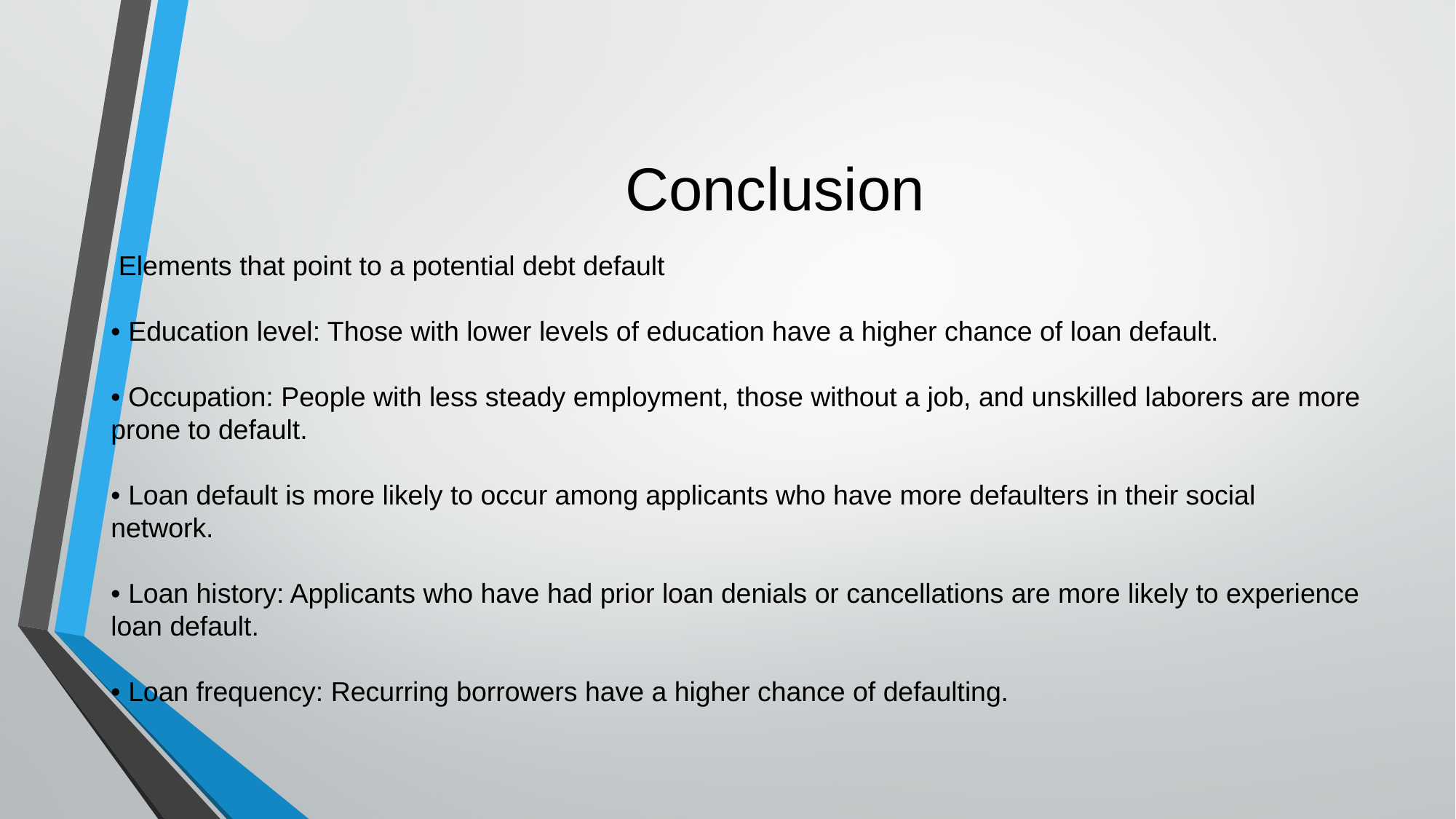

# Conclusion
 Elements that point to a potential debt default
• Education level: Those with lower levels of education have a higher chance of loan default.
• Occupation: People with less steady employment, those without a job, and unskilled laborers are more prone to default.
• Loan default is more likely to occur among applicants who have more defaulters in their social network.
• Loan history: Applicants who have had prior loan denials or cancellations are more likely to experience loan default.
• Loan frequency: Recurring borrowers have a higher chance of defaulting.